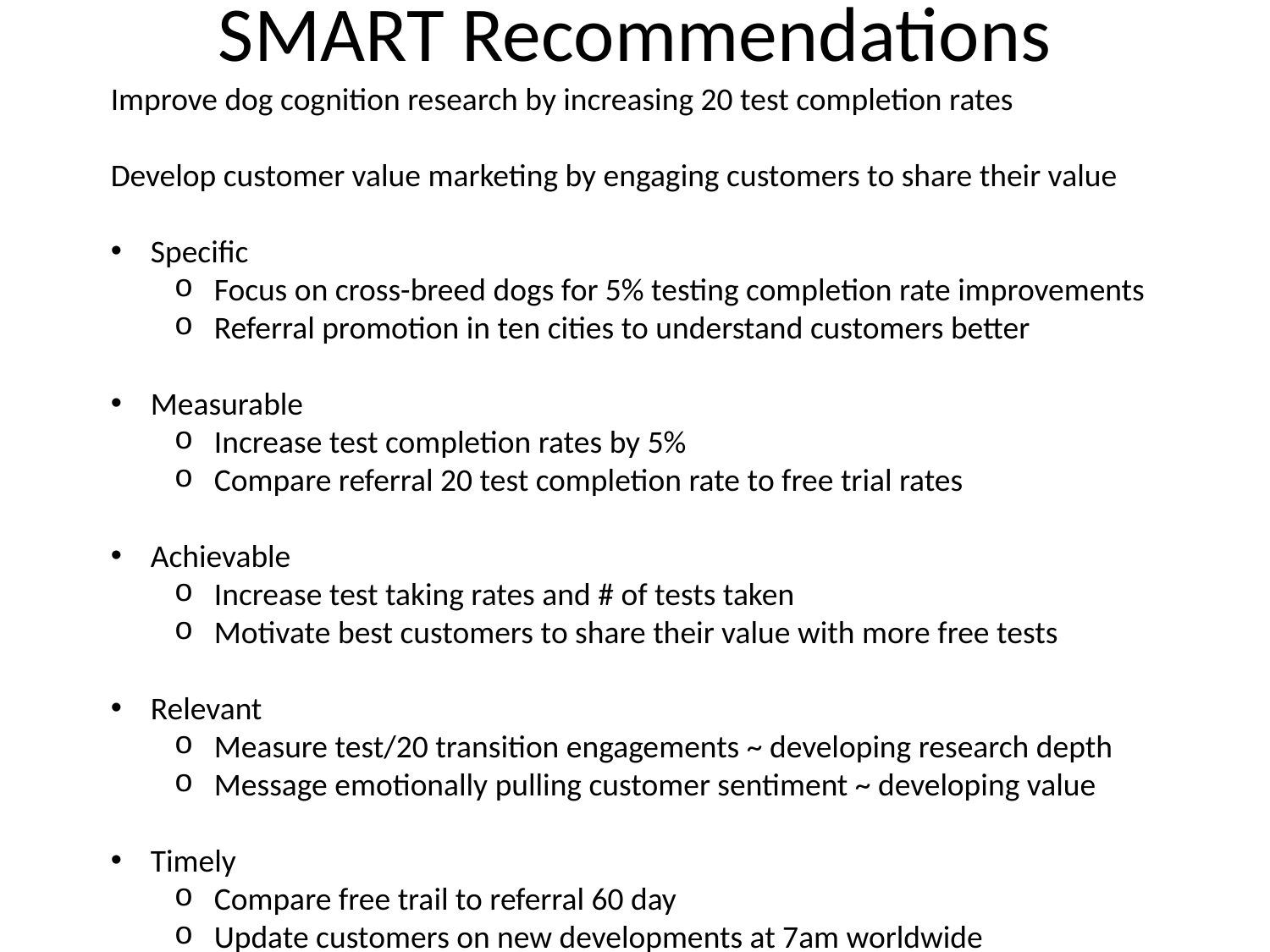

# SMART Recommendations
Improve dog cognition research by increasing 20 test completion rates

Develop customer value marketing by engaging customers to share their value

Specific
Focus on cross-breed dogs for 5% testing completion rate improvements
Referral promotion in ten cities to understand customers better

Measurable
Increase test completion rates by 5%
Compare referral 20 test completion rate to free trial rates

Achievable
Increase test taking rates and # of tests taken
Motivate best customers to share their value with more free tests

Relevant
Measure test/20 transition engagements ~ developing research depth
Message emotionally pulling customer sentiment ~ developing value

Timely
Compare free trail to referral 60 day
Update customers on new developments at 7am worldwide